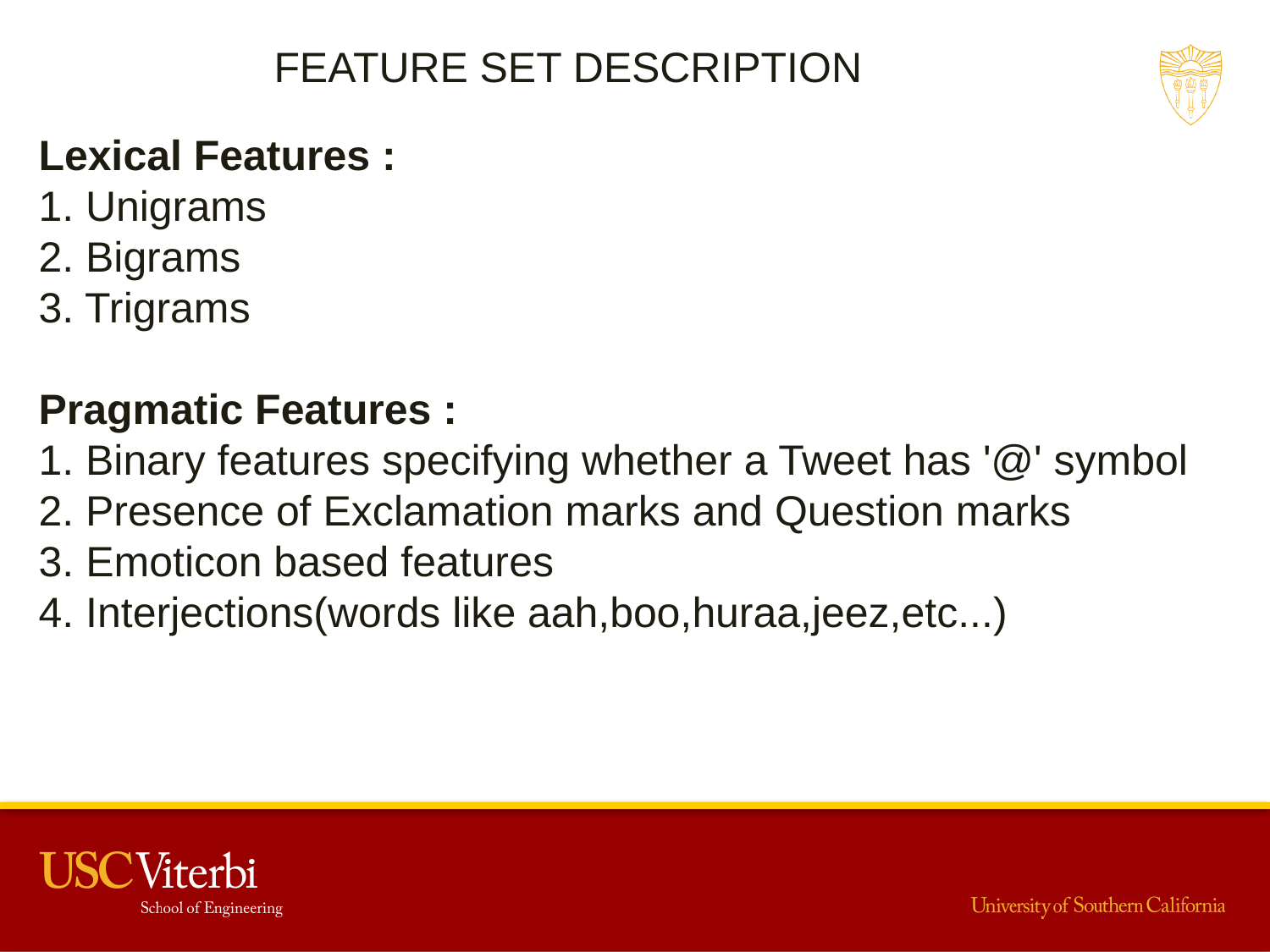

FEATURE SET DESCRIPTION
Lexical Features :
1. Unigrams
2. Bigrams
3. Trigrams

Pragmatic Features :
1. Binary features specifying whether a Tweet has '@' symbol
2. Presence of Exclamation marks and Question marks
3. Emoticon based features
4. Interjections(words like aah,boo,huraa,jeez,etc...)